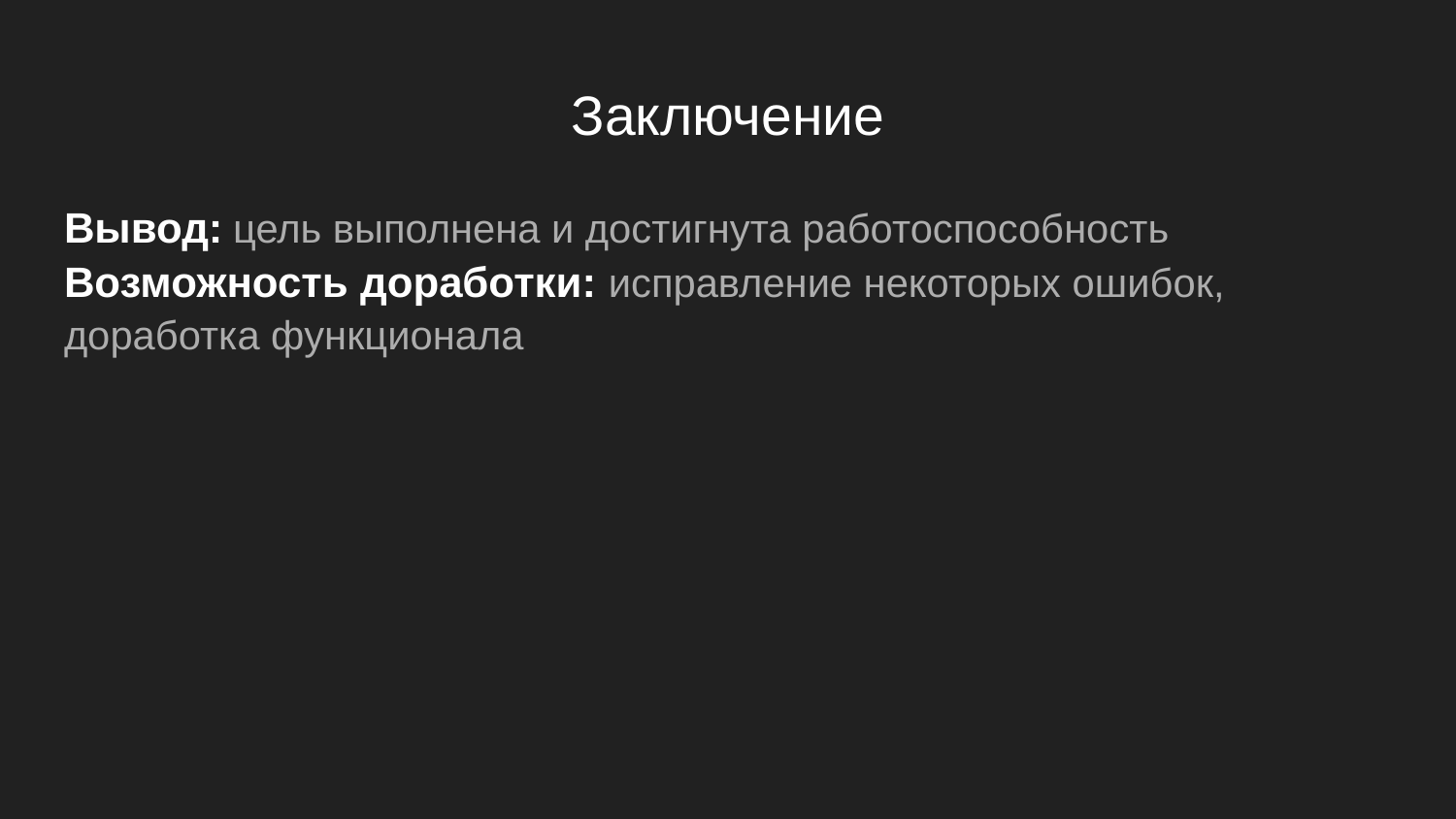

# Заключение
Вывод: цель выполнена и достигнута работоспособность
Возможность доработки: исправление некоторых ошибок,
доработка функционала